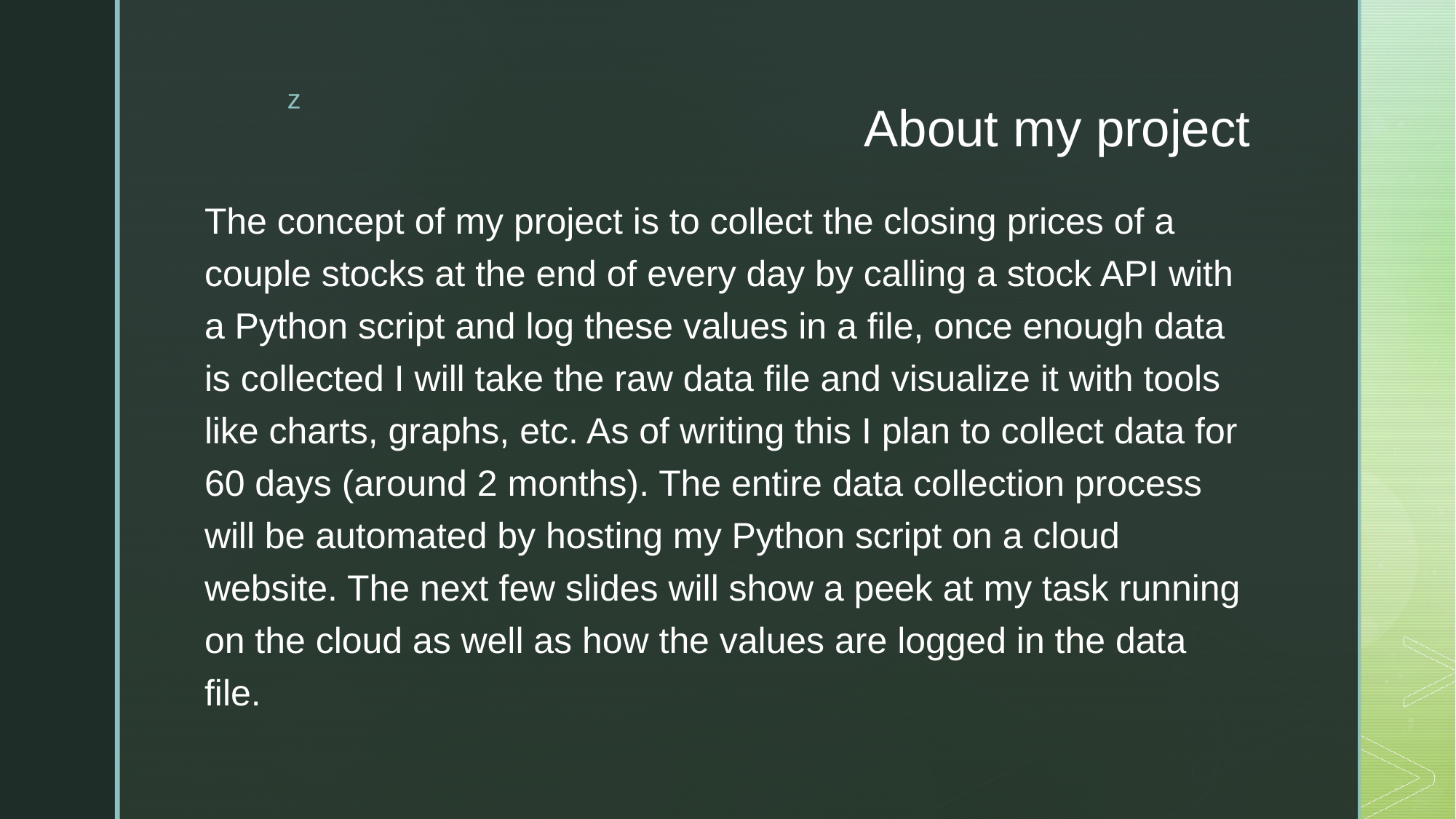

# About my project
The concept of my project is to collect the closing prices of a couple stocks at the end of every day by calling a stock API with a Python script and log these values in a file, once enough data is collected I will take the raw data file and visualize it with tools like charts, graphs, etc. As of writing this I plan to collect data for 60 days (around 2 months). The entire data collection process will be automated by hosting my Python script on a cloud website. The next few slides will show a peek at my task running on the cloud as well as how the values are logged in the data file.